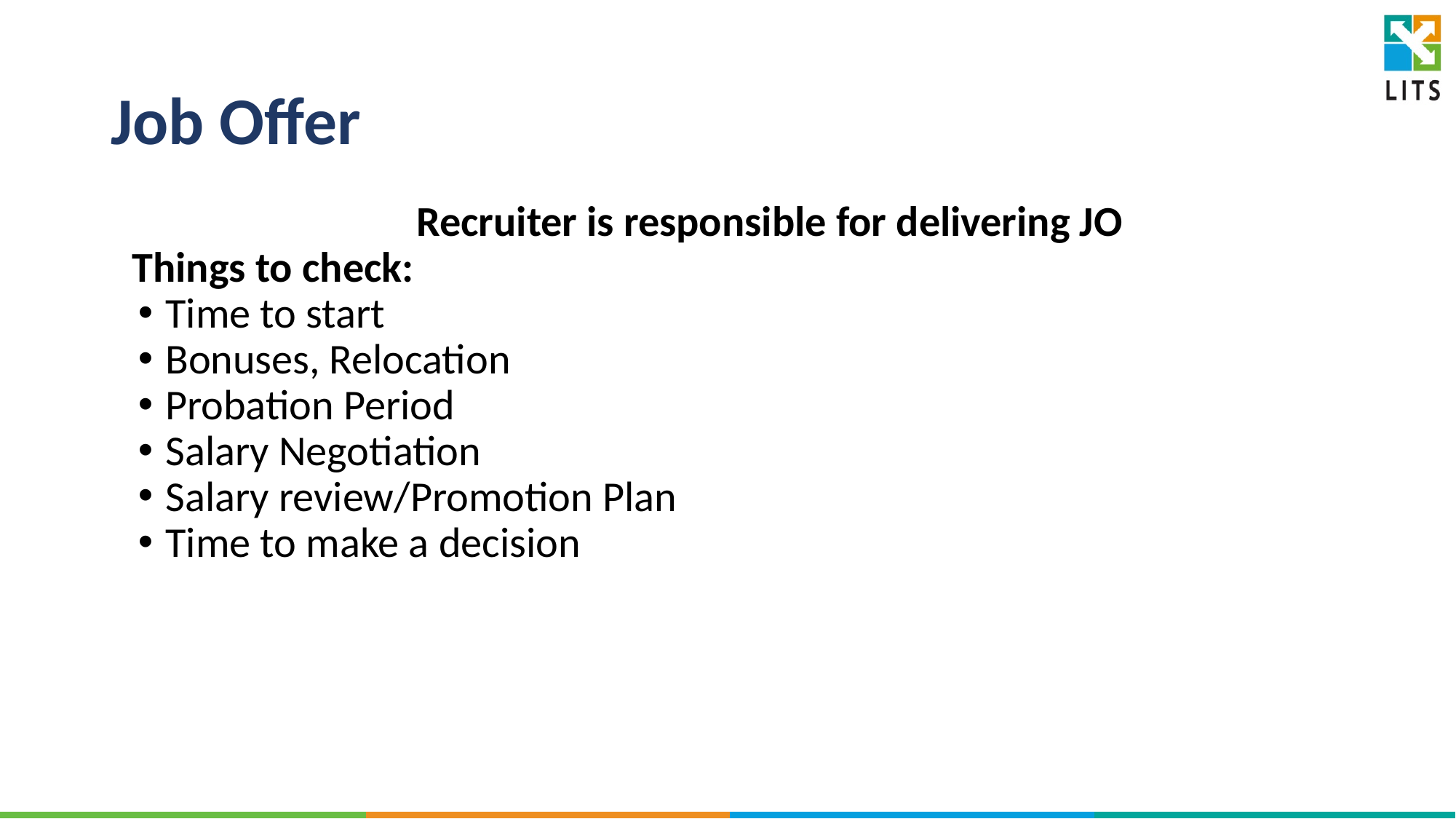

# Job Offer
Recruiter is responsible for delivering JO
Things to check:
Time to start
Bonuses, Relocation
Probation Period
Salary Negotiation
Salary review/Promotion Plan
Time to make a decision